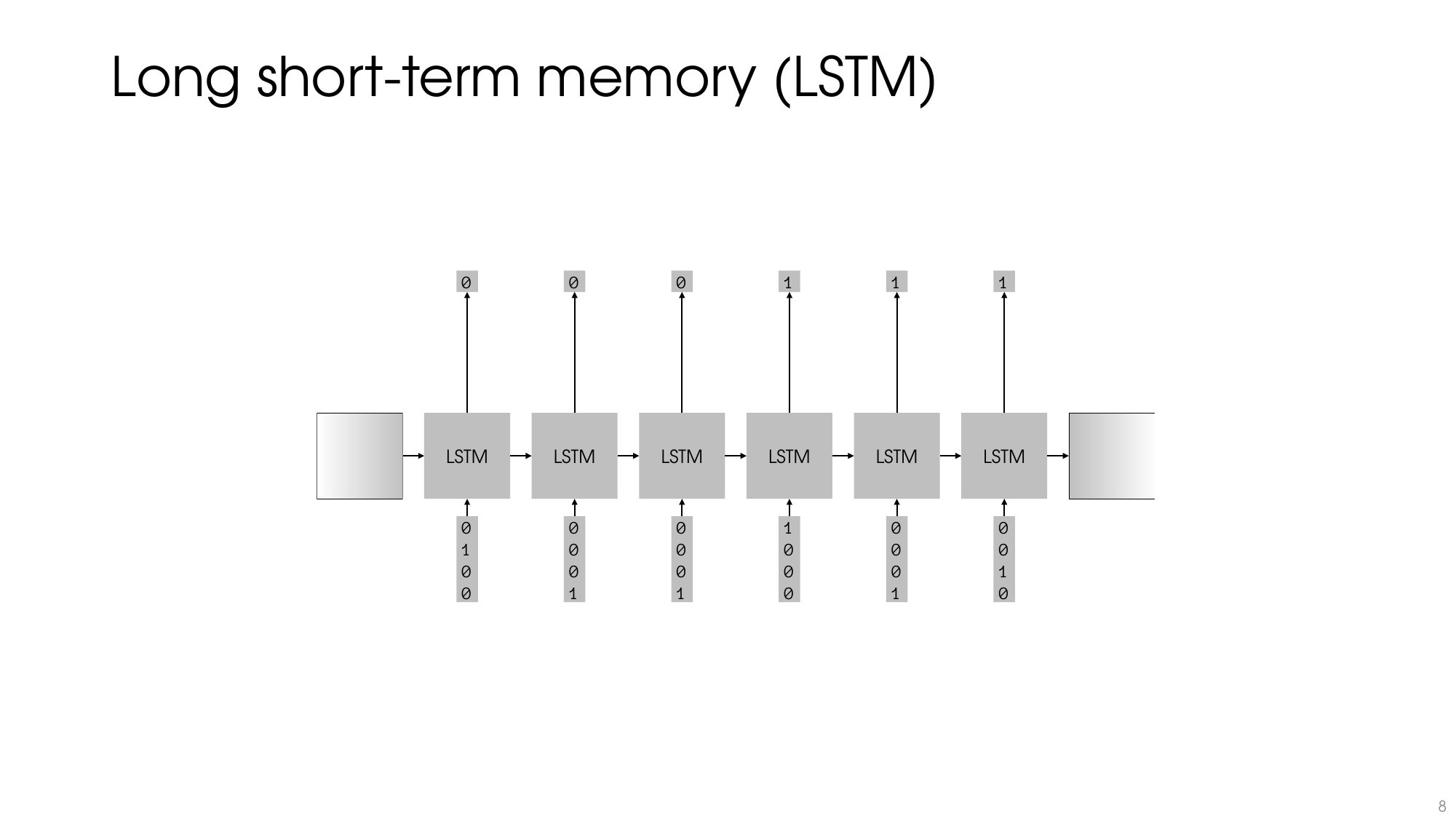

# Long short-term memory (LSTM)
0
0
0
1
1
1
LSTM
LSTM
LSTM
LSTM
LSTM

LSTM
0
1
0
0
0
0
0
1
0
0
0
1
1
0
0
0
0
0
0
1
0
0
1
0
8